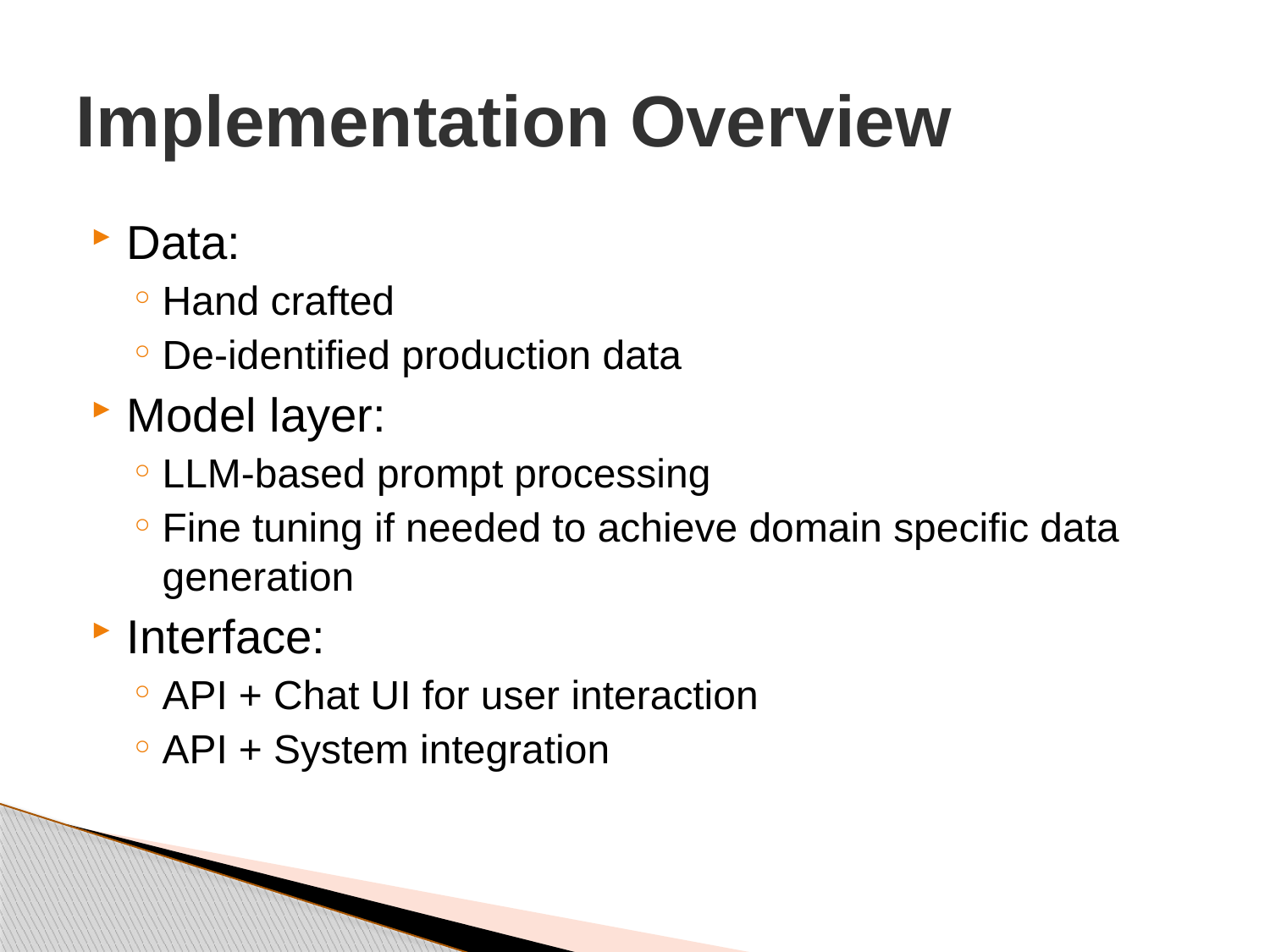

# Implementation Overview
Data:
Hand crafted
De-identified production data
Model layer:
LLM-based prompt processing
Fine tuning if needed to achieve domain specific data generation
Interface:
API + Chat UI for user interaction
API + System integration